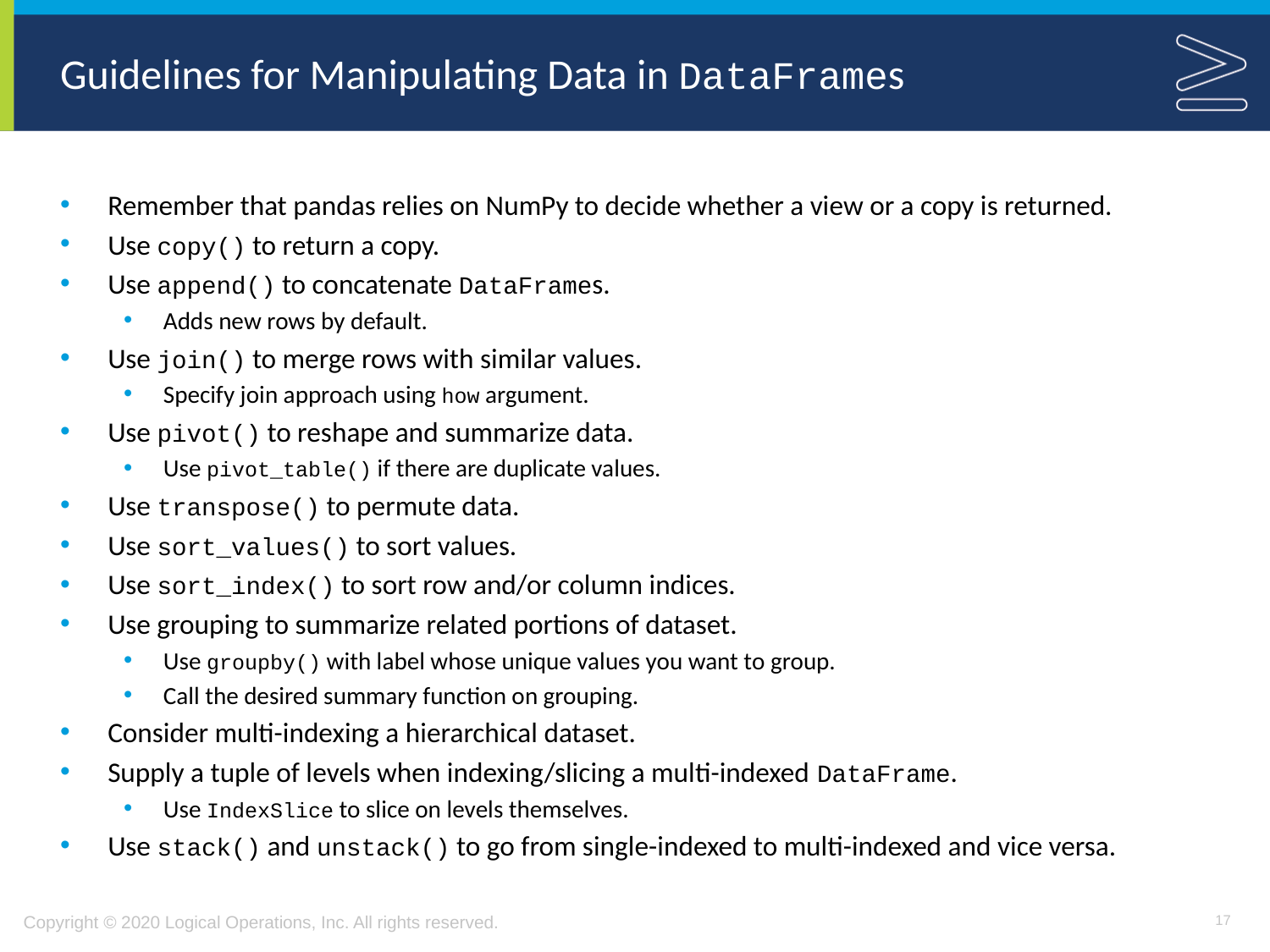

# Guidelines for Manipulating Data in DataFrames
Remember that pandas relies on NumPy to decide whether a view or a copy is returned.
Use copy() to return a copy.
Use append() to concatenate DataFrames.
Adds new rows by default.
Use join() to merge rows with similar values.
Specify join approach using how argument.
Use pivot() to reshape and summarize data.
Use pivot_table() if there are duplicate values.
Use transpose() to permute data.
Use sort_values() to sort values.
Use sort_index() to sort row and/or column indices.
Use grouping to summarize related portions of dataset.
Use groupby() with label whose unique values you want to group.
Call the desired summary function on grouping.
Consider multi-indexing a hierarchical dataset.
Supply a tuple of levels when indexing/slicing a multi-indexed DataFrame.
Use IndexSlice to slice on levels themselves.
Use stack() and unstack() to go from single-indexed to multi-indexed and vice versa.
17